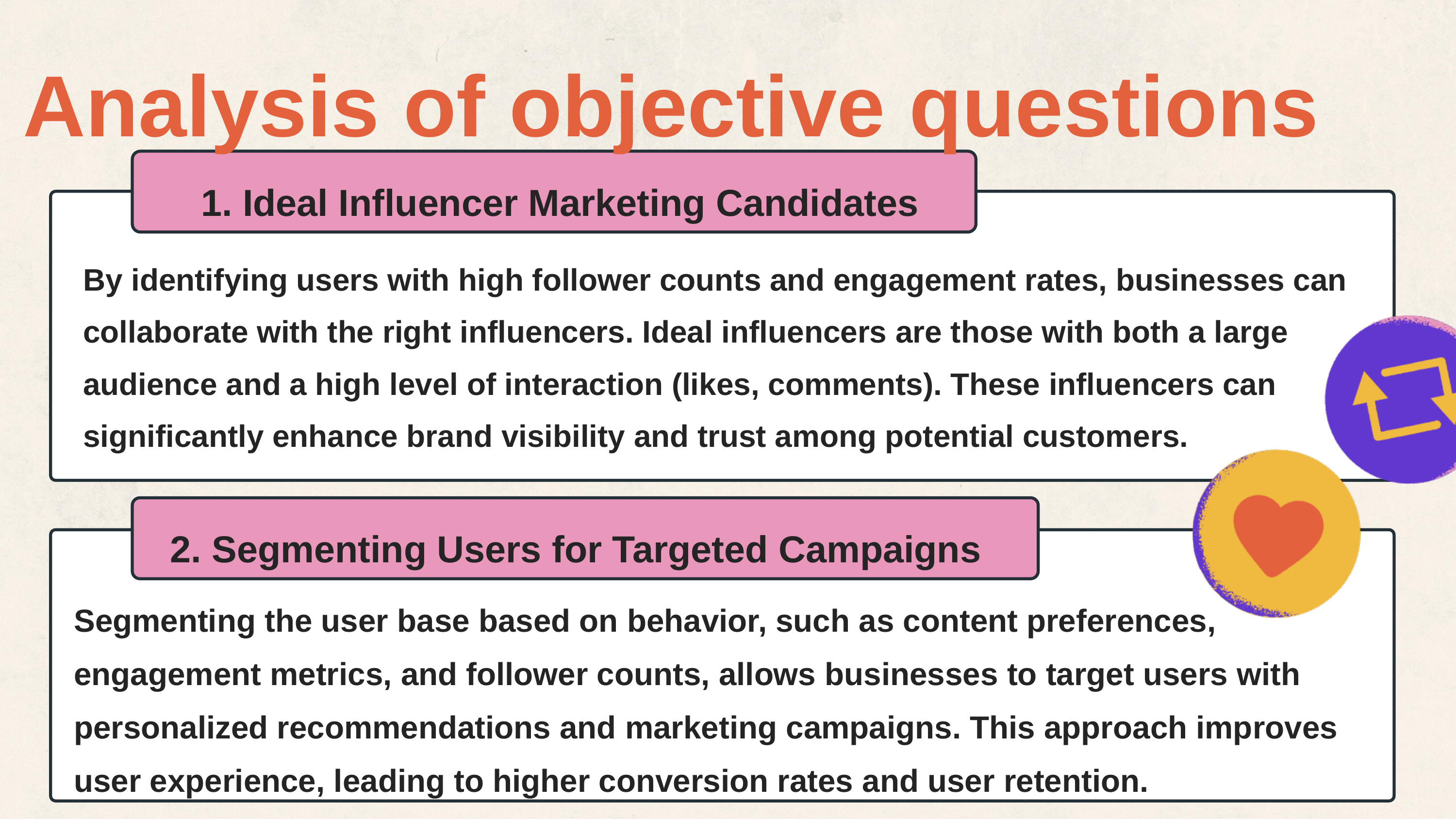

Analysis of objective questions

1. Ideal Influencer Marketing Candidates

By identifying users with high follower counts and engagement rates, businesses can collaborate with the right influencers. Ideal influencers are those with both a large audience and a high level of interaction (likes, comments). These influencers can significantly enhance brand visibility and trust among potential customers.

2. Segmenting Users for Targeted Campaigns

Tool C

fhrfjnrhyutjtf
Segmenting the user base based on behavior, such as content preferences, engagement metrics, and follower counts, allows businesses to target users with personalized recommendations and marketing campaigns. This approach improves user experience, leading to higher conversion rates and user retention.
Write your explanation of the topic here.